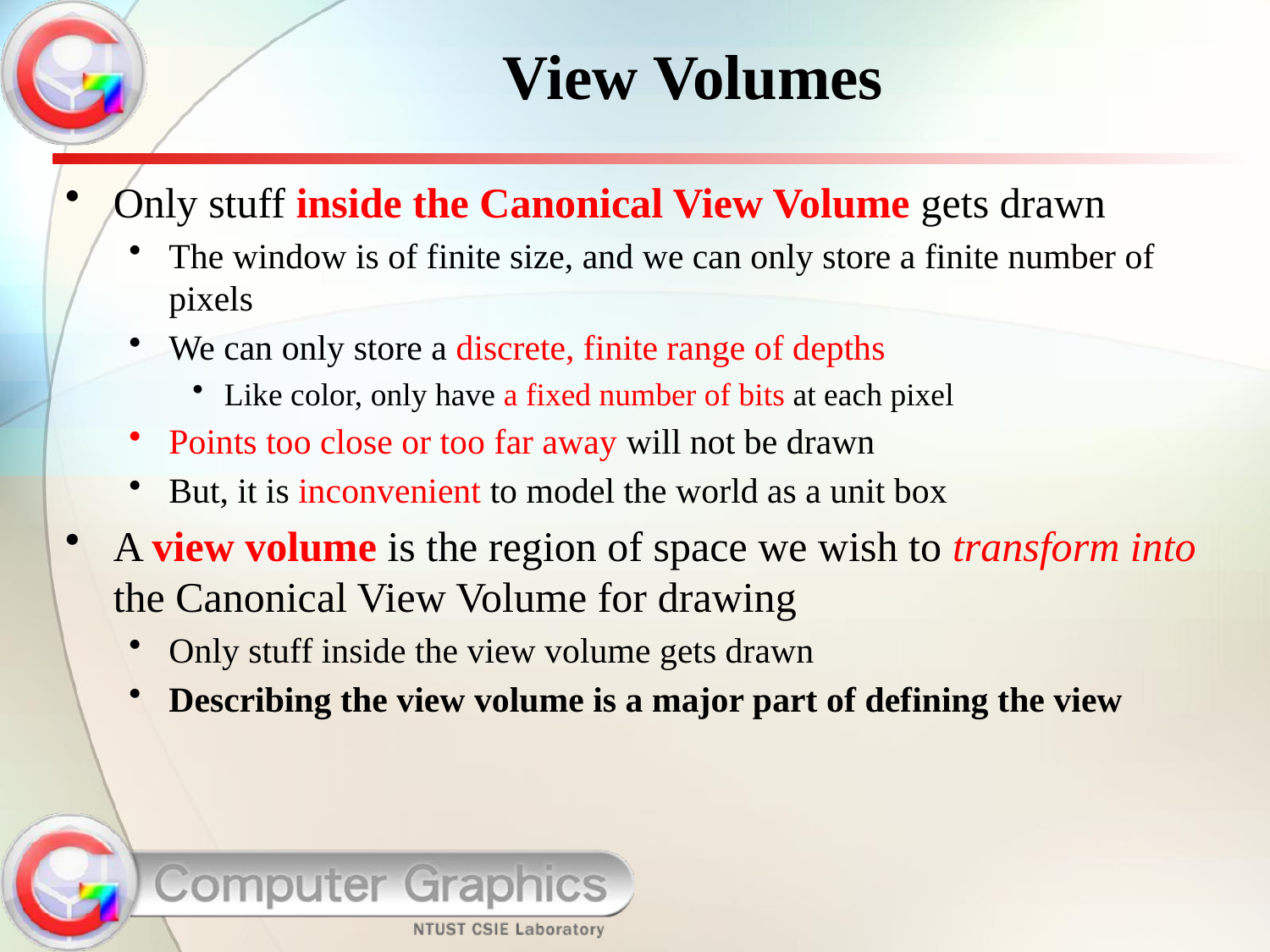

# View Volumes
Only stuff inside the Canonical View Volume gets drawn
The window is of finite size, and we can only store a finite number of pixels
We can only store a discrete, finite range of depths
Like color, only have a fixed number of bits at each pixel
Points too close or too far away will not be drawn
But, it is inconvenient to model the world as a unit box
A view volume is the region of space we wish to transform into the Canonical View Volume for drawing
Only stuff inside the view volume gets drawn
Describing the view volume is a major part of defining the view